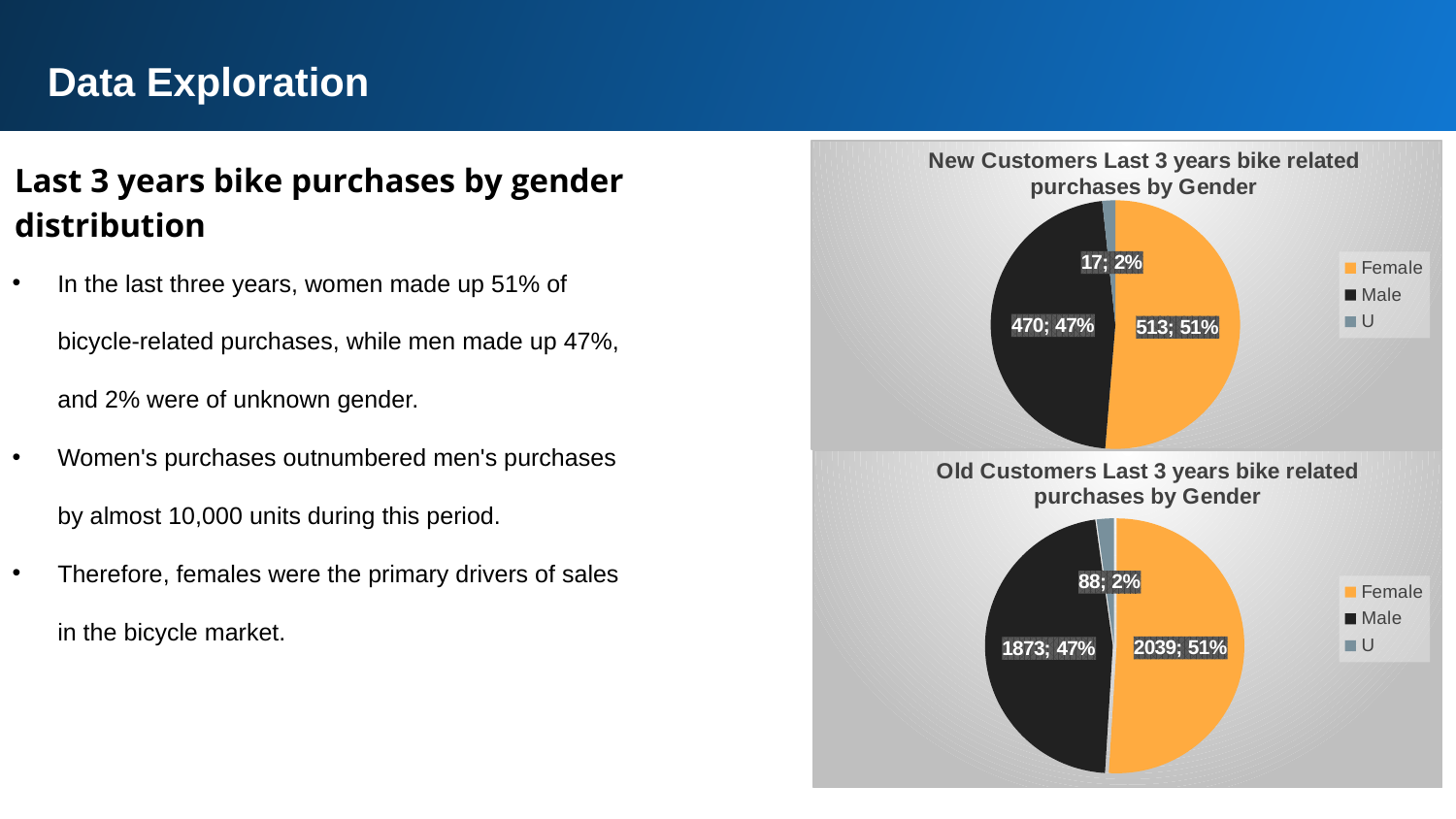

Data Exploration
Last 3 years bike purchases by gender distribution

### Chart: New Customers Last 3 years bike related purchases by Gender

| Category | Total |
|---|---|
| Female | 513.0 |
| Male | 470.0 |
| U | 17.0 |
In the last three years, women made up 51% of bicycle-related purchases, while men made up 47%, and 2% were of unknown gender.
Women's purchases outnumbered men's purchases by almost 10,000 units during this period.
Therefore, females were the primary drivers of sales in the bicycle market.

### Chart: Old Customers Last 3 years bike related purchases by Gender

| Category | Total |
|---|---|
| Female | 2039.0 |
| Male | 1873.0 |
| U | 88.0 |